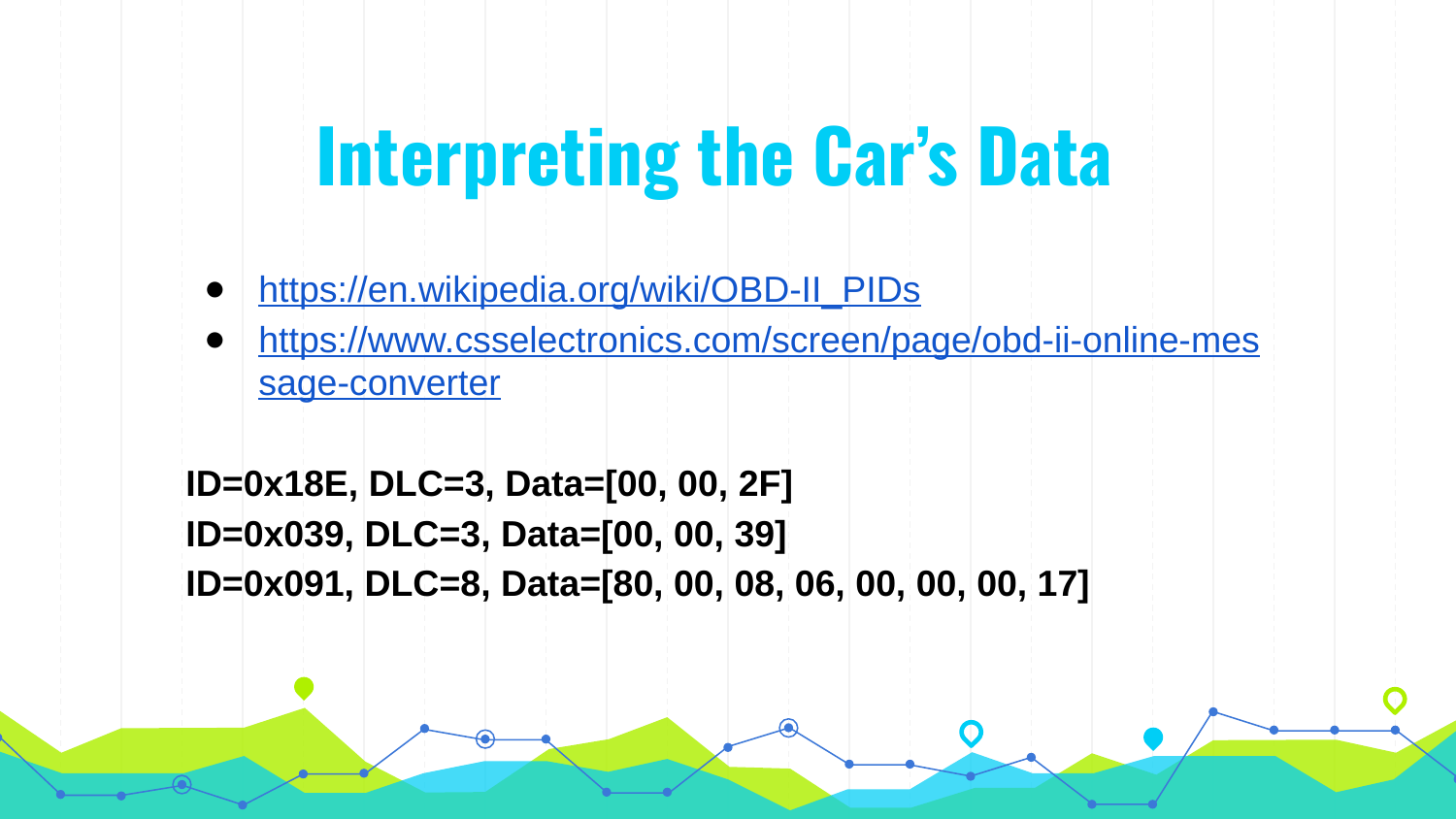

# Interpreting the Car’s Data
https://en.wikipedia.org/wiki/OBD-II_PIDs
https://www.csselectronics.com/screen/page/obd-ii-online-message-converter

ID=0x18E, DLC=3, Data=[00, 00, 2F]
ID=0x039, DLC=3, Data=[00, 00, 39]
ID=0x091, DLC=8, Data=[80, 00, 08, 06, 00, 00, 00, 17]